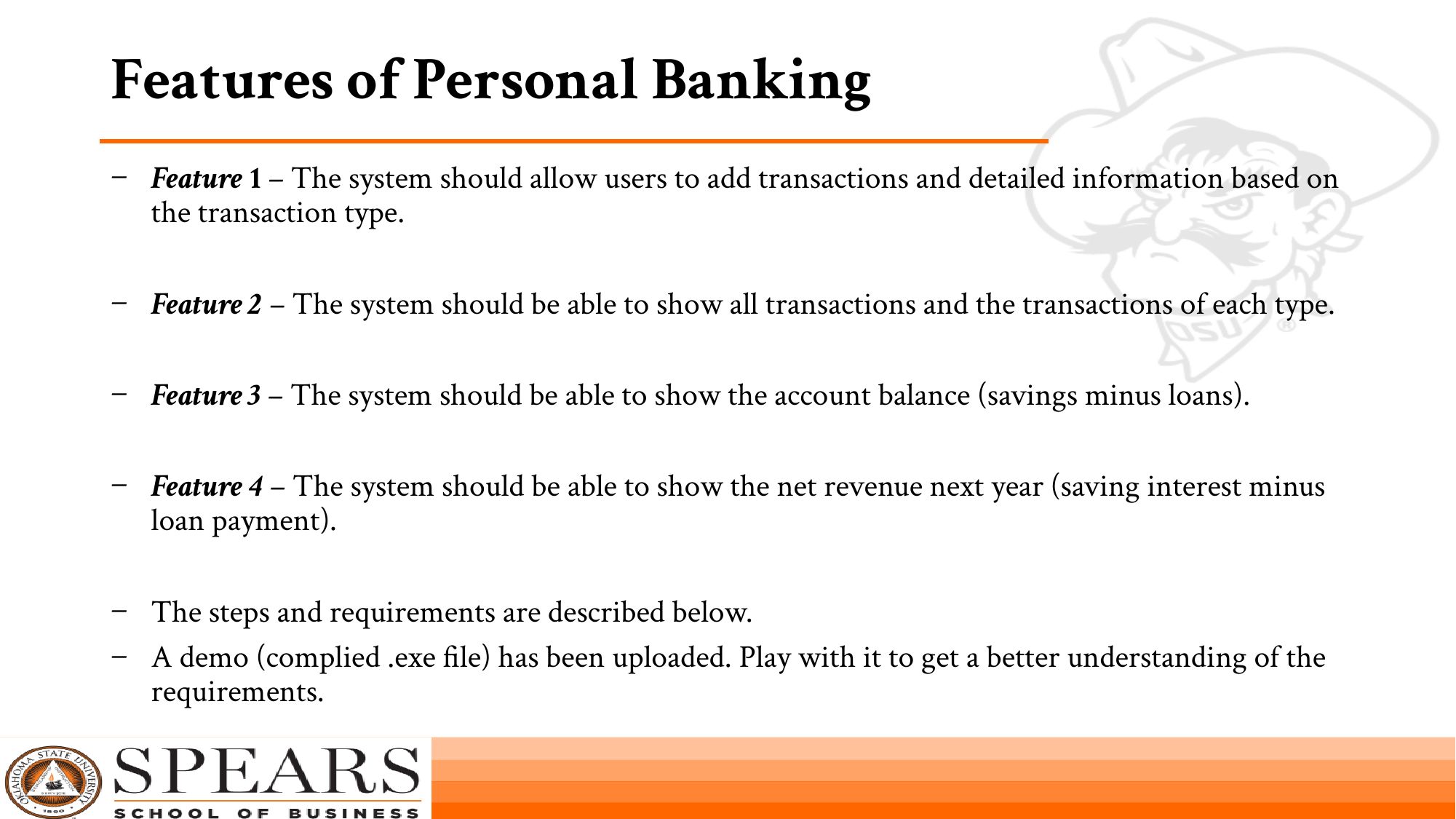

# Features of Personal Banking
Feature 1 – The system should allow users to add transactions and detailed information based on the transaction type.

Feature 2 – The system should be able to show all transactions and the transactions of each type.

Feature 3 – The system should be able to show the account balance (savings minus loans).

Feature 4 – The system should be able to show the net revenue next year (saving interest minus loan payment).

The steps and requirements are described below.
A demo (complied .exe file) has been uploaded. Play with it to get a better understanding of the requirements.